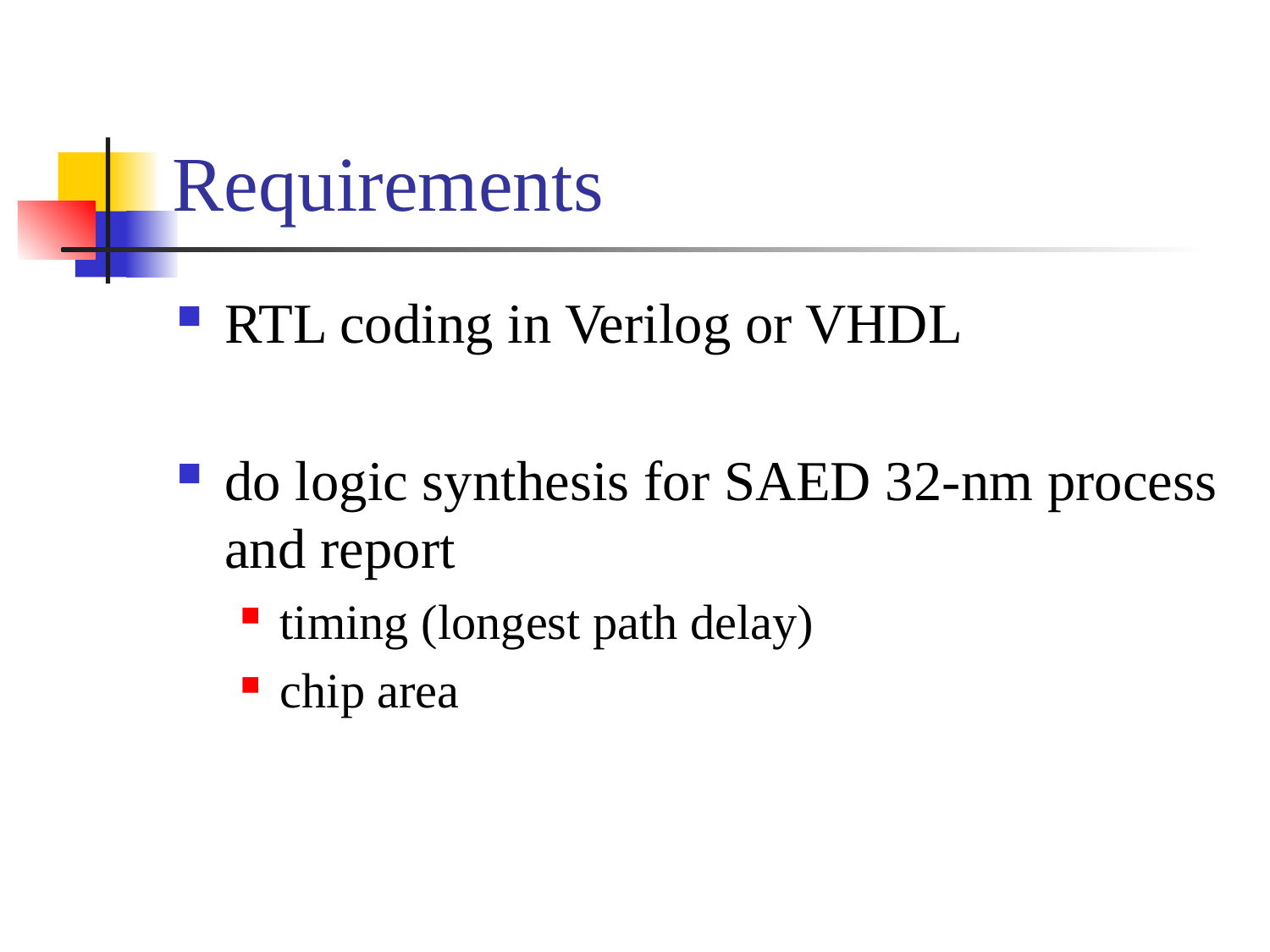

# Requirements
RTL coding in Verilog or VHDL

do logic synthesis for SAED 32-nm process and report
timing (longest path delay)
chip area